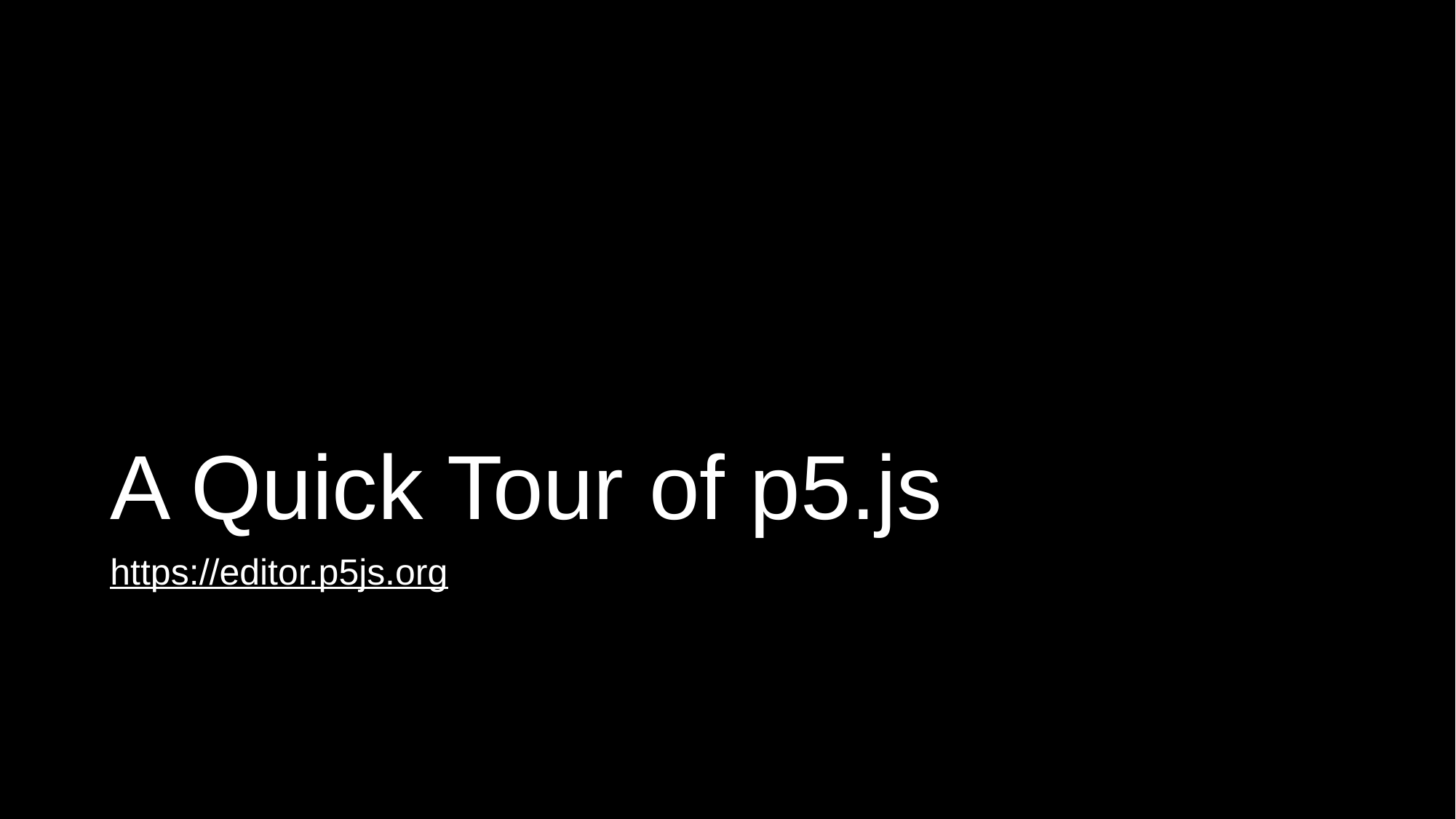

# A Quick Tour of p5.js
https://editor.p5js.org